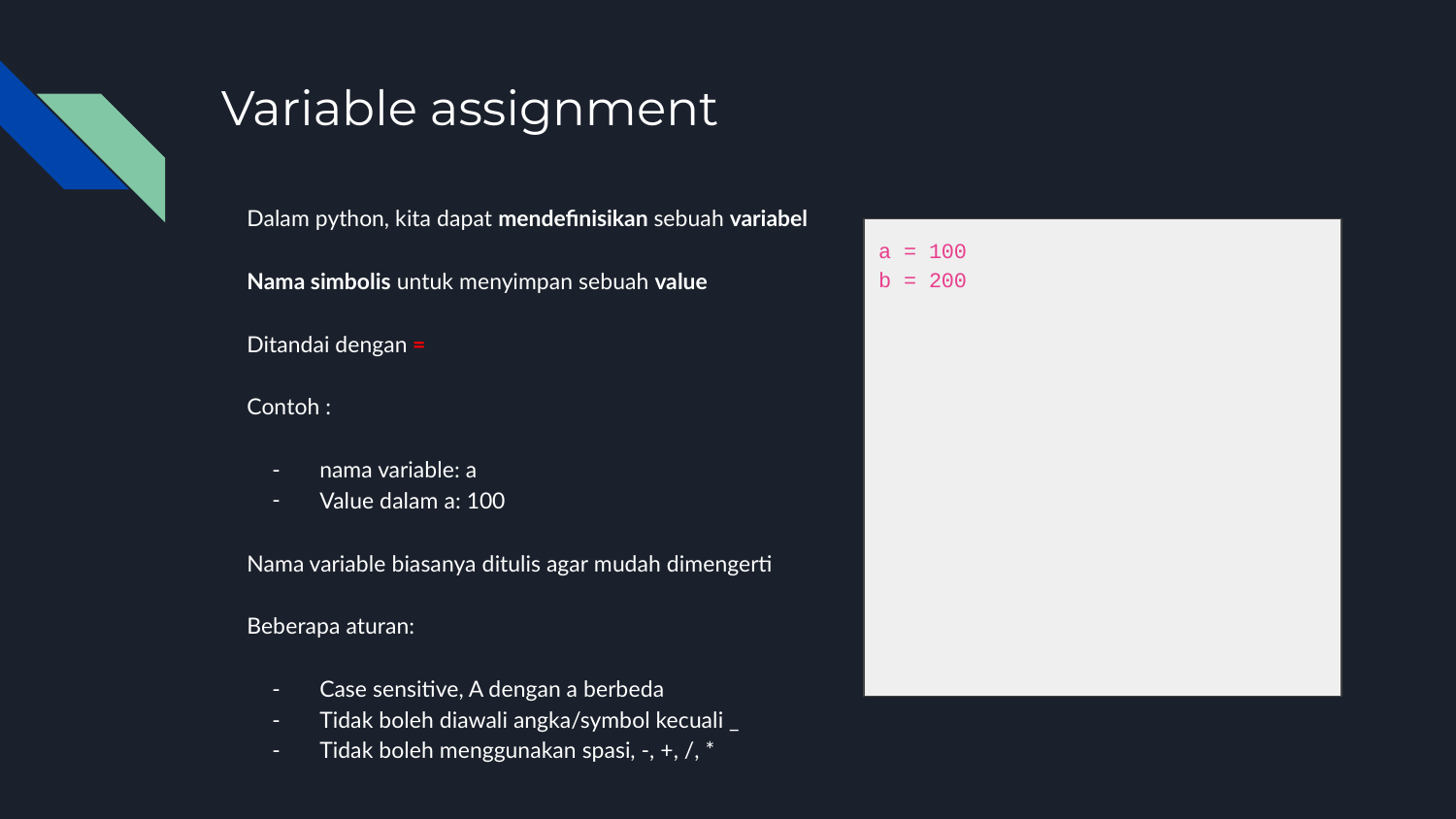

# Variable assignment
Dalam python, kita dapat mendefinisikan sebuah variabel
Nama simbolis untuk menyimpan sebuah value
Ditandai dengan =
Contoh :
nama variable: a
Value dalam a: 100
Nama variable biasanya ditulis agar mudah dimengerti
Beberapa aturan:
Case sensitive, A dengan a berbeda
Tidak boleh diawali angka/symbol kecuali _
Tidak boleh menggunakan spasi, -, +, /, *
a = 100
b = 200